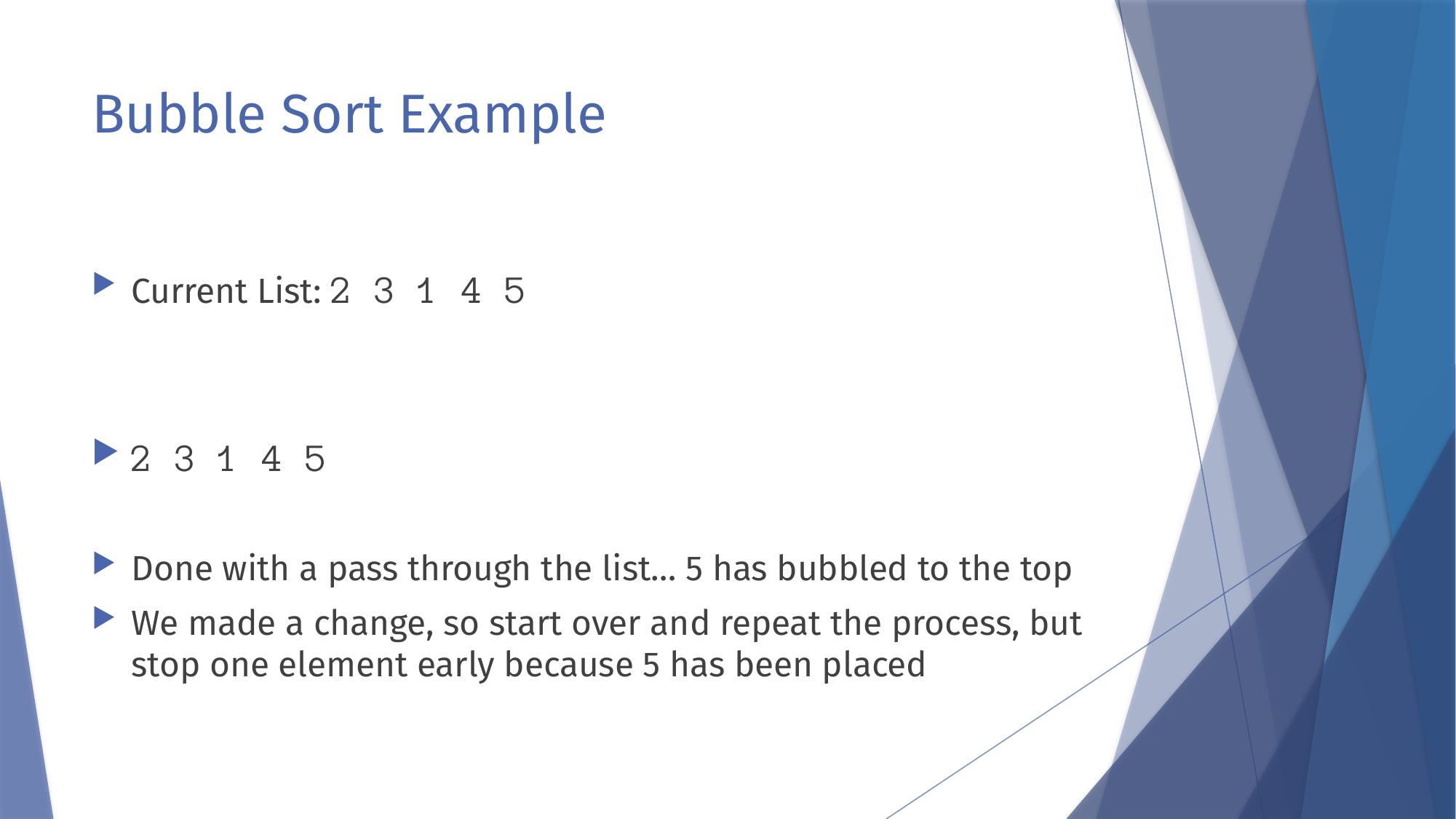

# Bubble Sort Example
Current List: 2 3 1 4 5

2 3 1 4 5

Done with a pass through the list… 5 has bubbled to the top
We made a change, so start over and repeat the process, but stop one element early because 5 has been placed